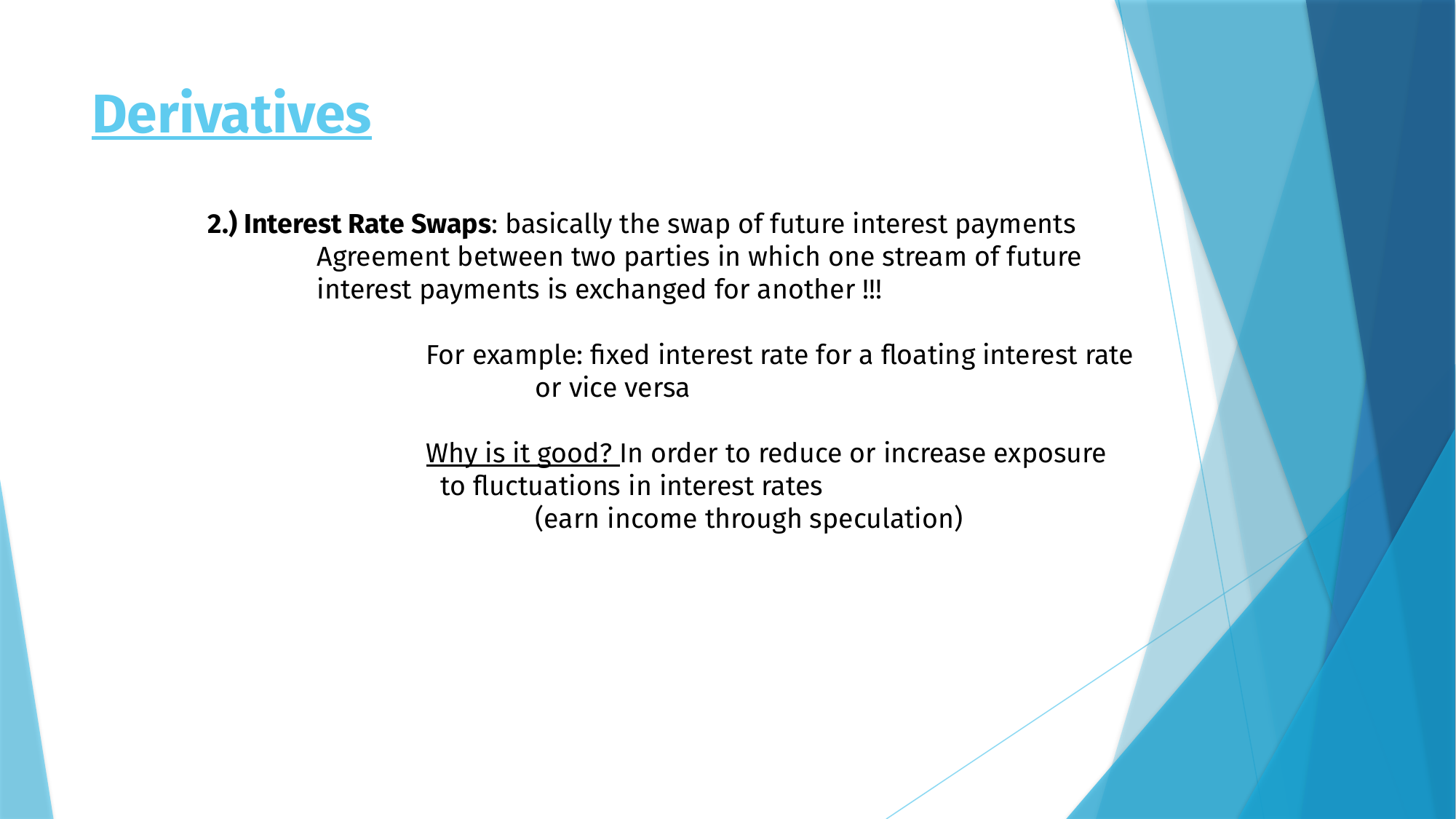

# Derivatives
2.) Interest Rate Swaps: basically the swap of future interest payments
	Agreement between two parties in which one stream of future
	interest payments is exchanged for another !!!

		For example: fixed interest rate for a floating interest rate
			or vice versa

		Why is it good? In order to reduce or increase exposure
		  to fluctuations in interest rates
			(earn income through speculation)